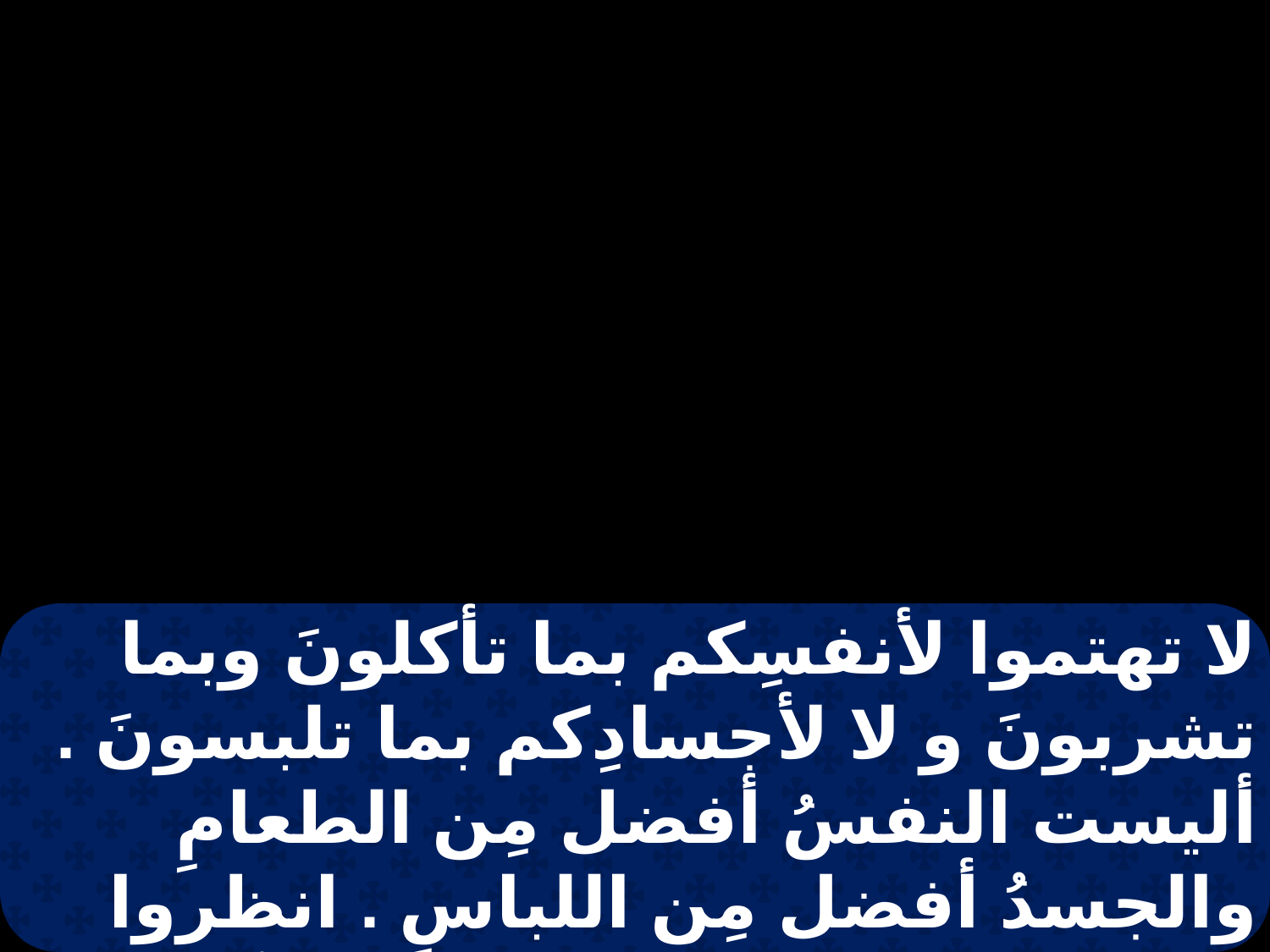

لا تهتموا لأنفسِكم بما تأكلونَ وبما تشربونَ و لا لأجسادِكم بما تلبسونَ . أليست النفسُ أفضل مِن الطعامِ والجسدُ أفضل مِن اللباسِ . انظروا إلى طيورِ السماءِ فإنها لا تزرعُ و لا تحصدُ و لا تـُخزِّنُ في الاهراءِ